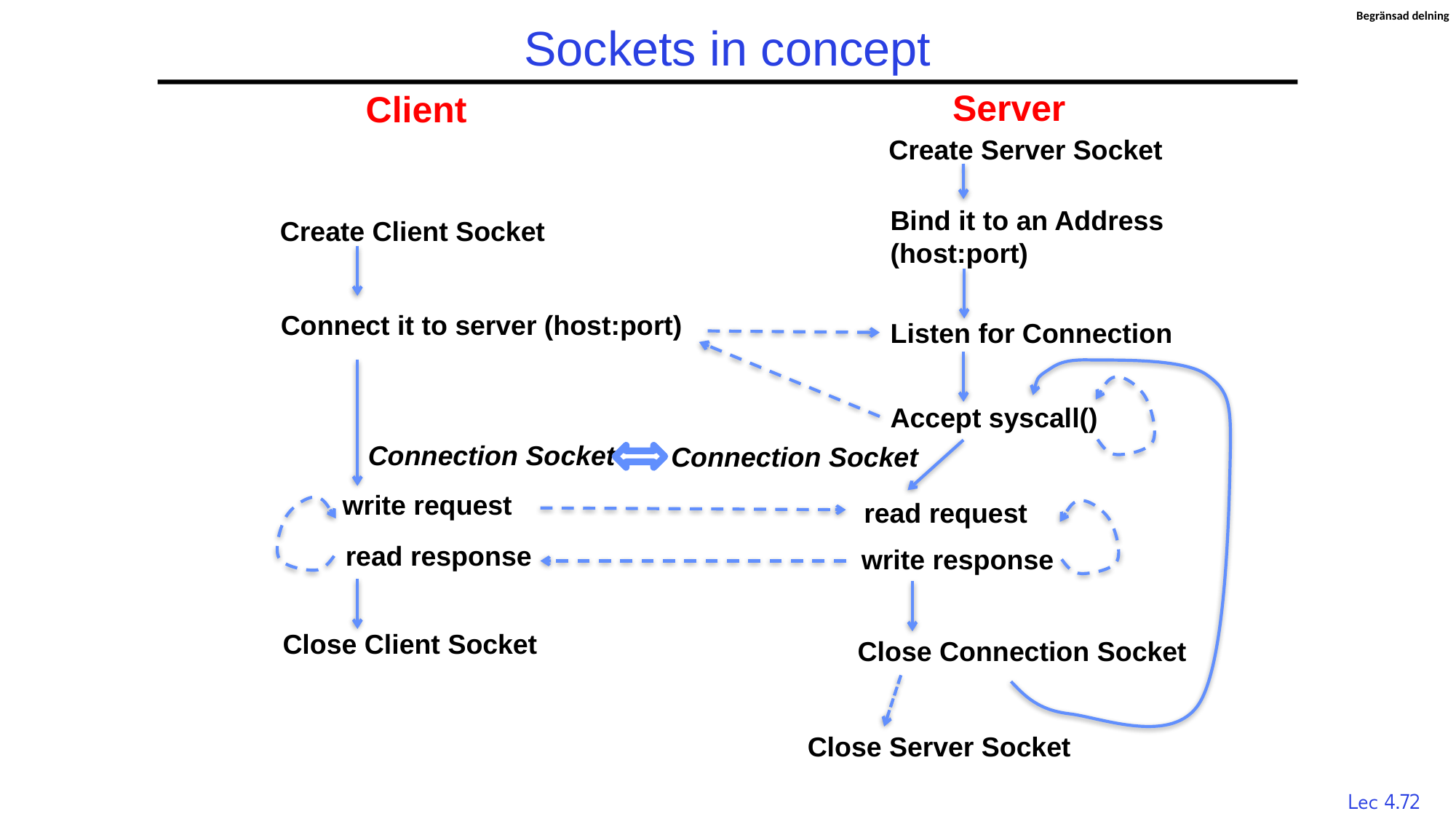

# Sockets in concept
Server
Client
Create Server Socket
Bind it to an Address
(host:port)
Listen for Connection
Create Client Socket
Connect it to server (host:port)
Accept syscall()

Connection Socket
Connection Socket

write request
read request

read response
write response
Close Client Socket
Close Connection Socket
Close Server Socket